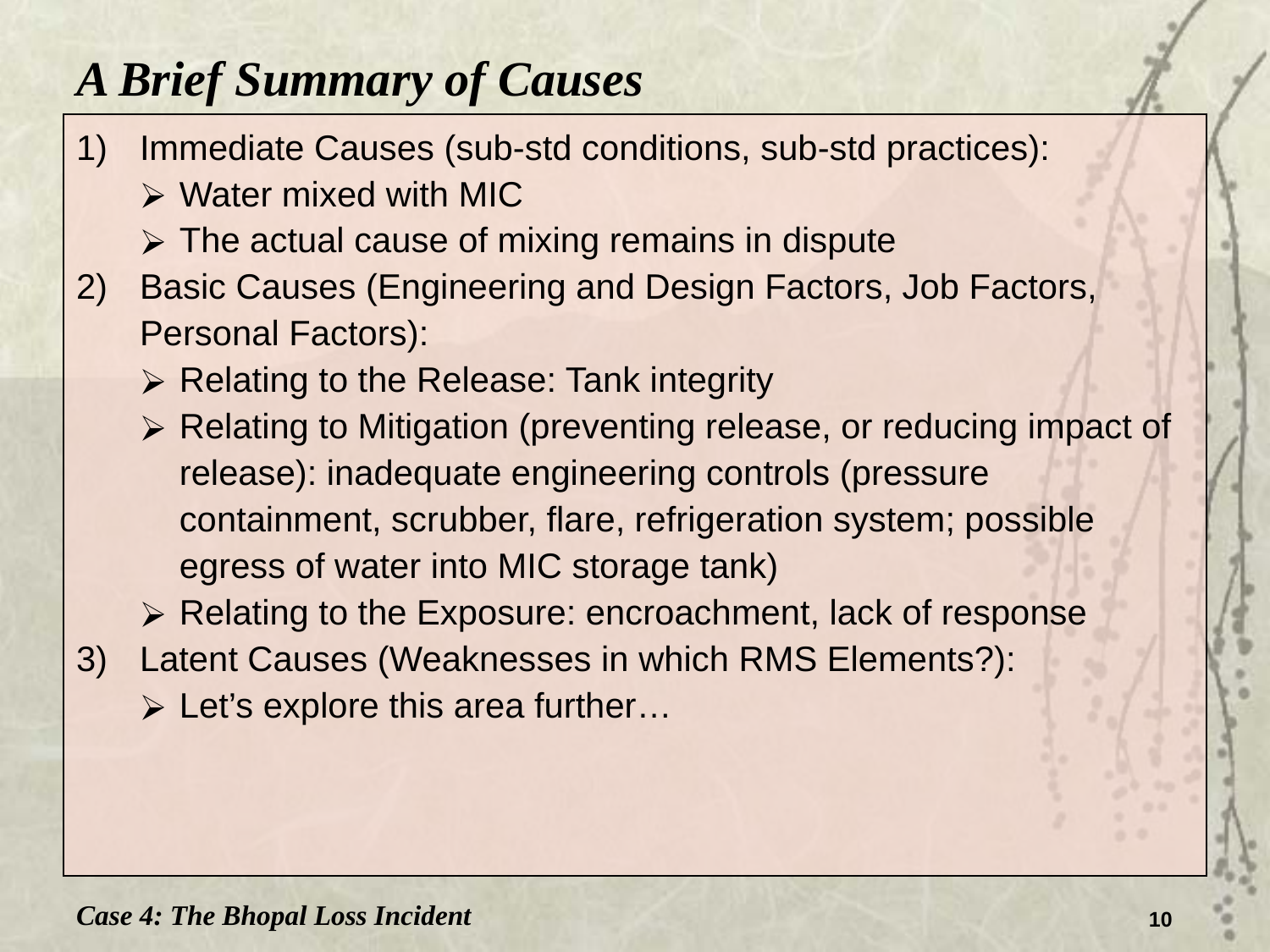

A Brief Summary of Causes
Immediate Causes (sub-std conditions, sub-std practices):
Water mixed with MIC
The actual cause of mixing remains in dispute
Basic Causes (Engineering and Design Factors, Job Factors, Personal Factors):
Relating to the Release: Tank integrity
Relating to Mitigation (preventing release, or reducing impact of release): inadequate engineering controls (pressure containment, scrubber, flare, refrigeration system; possible egress of water into MIC storage tank)
Relating to the Exposure: encroachment, lack of response
Latent Causes (Weaknesses in which RMS Elements?):
Let’s explore this area further…

Case 4: The Bhopal Loss Incident
10